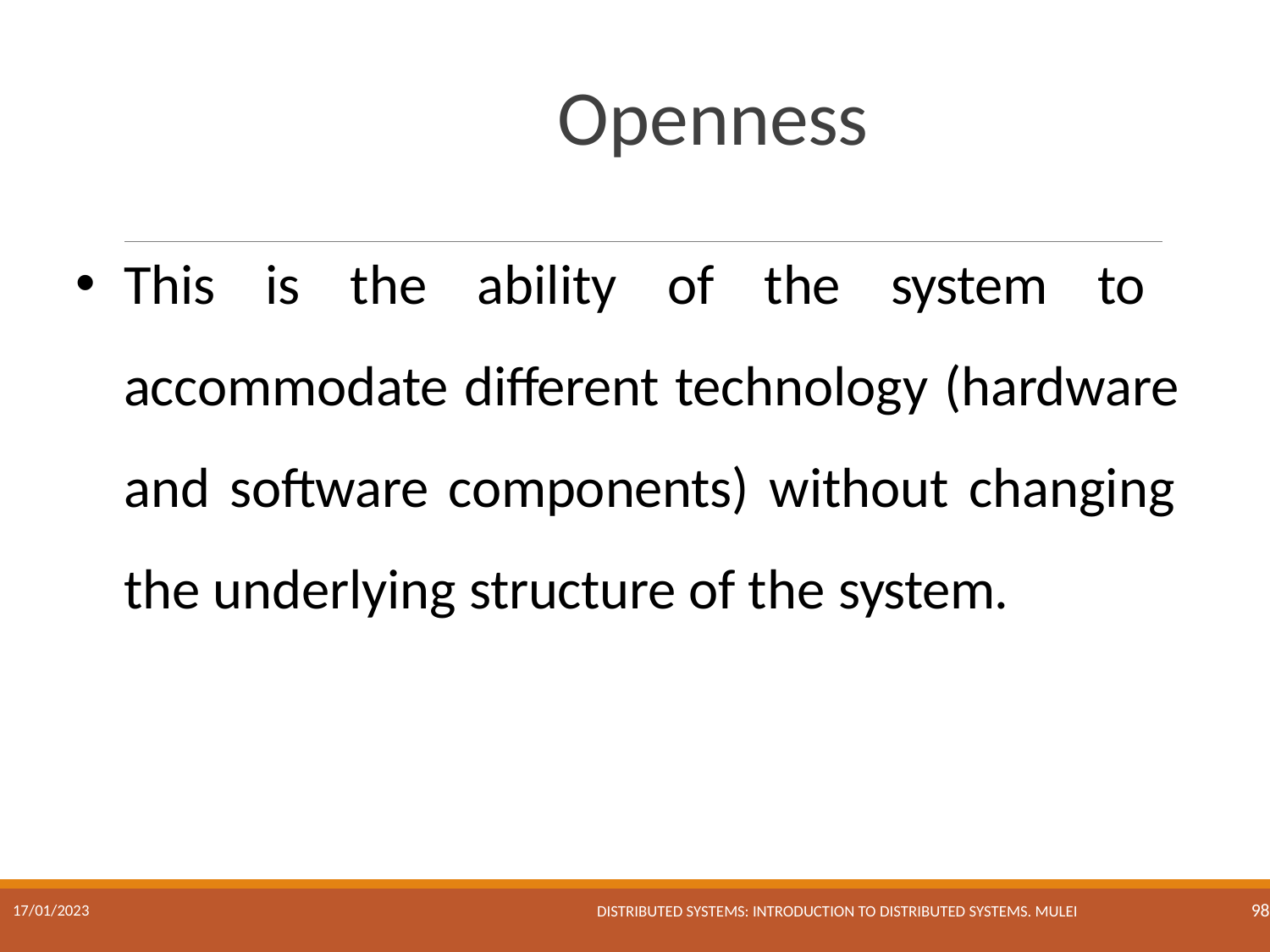

# Openness
This is the ability of the system to  accommodate different technology (hardware  and software components) without changing  the underlying structure of the system.
Distributed Systems: Introduction to Distributed Systems. Mulei
17/01/2023
98